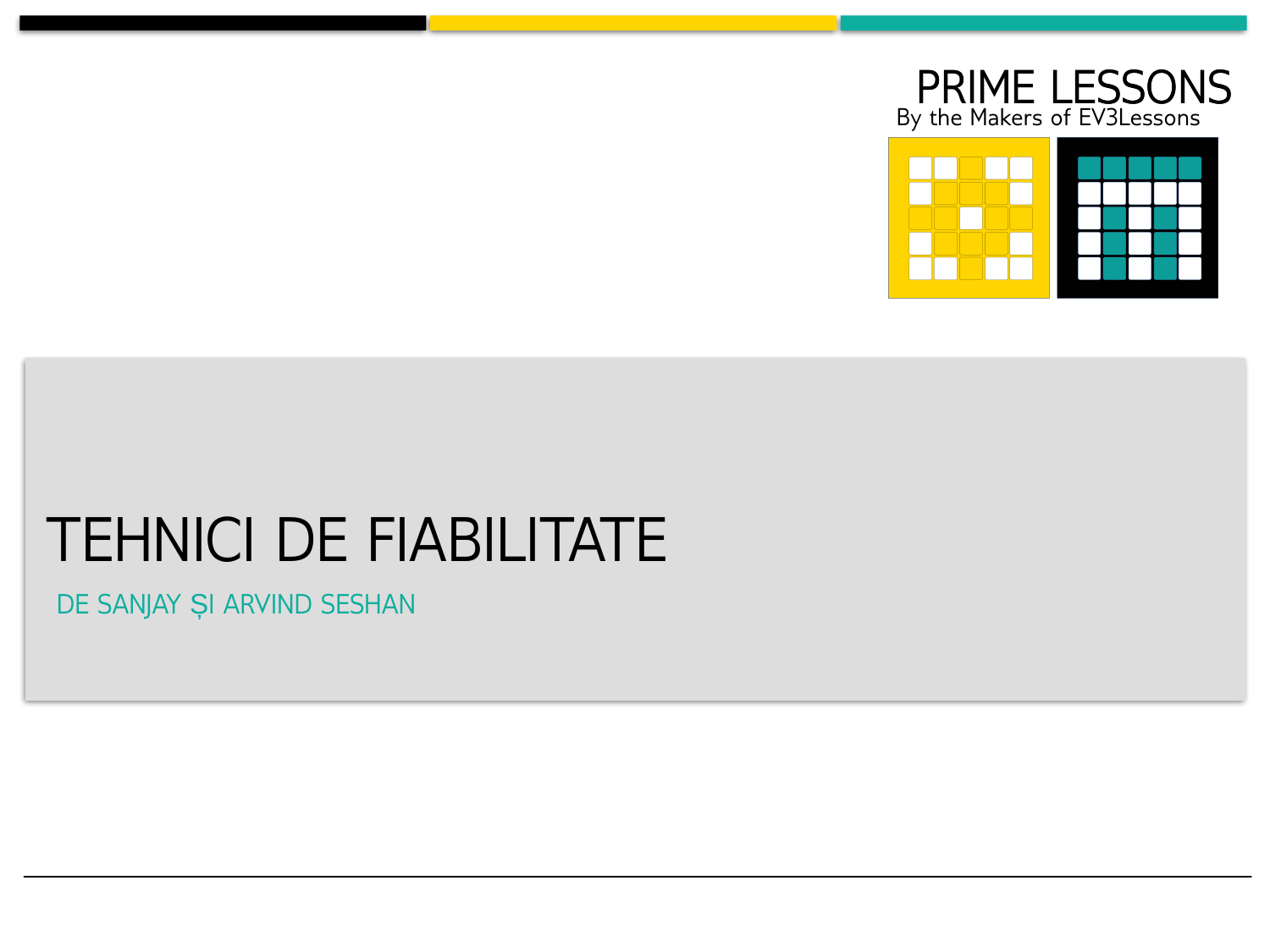

# TEHNICI DE FIABILITATE
de SANJAY și ARVIND SESHAN